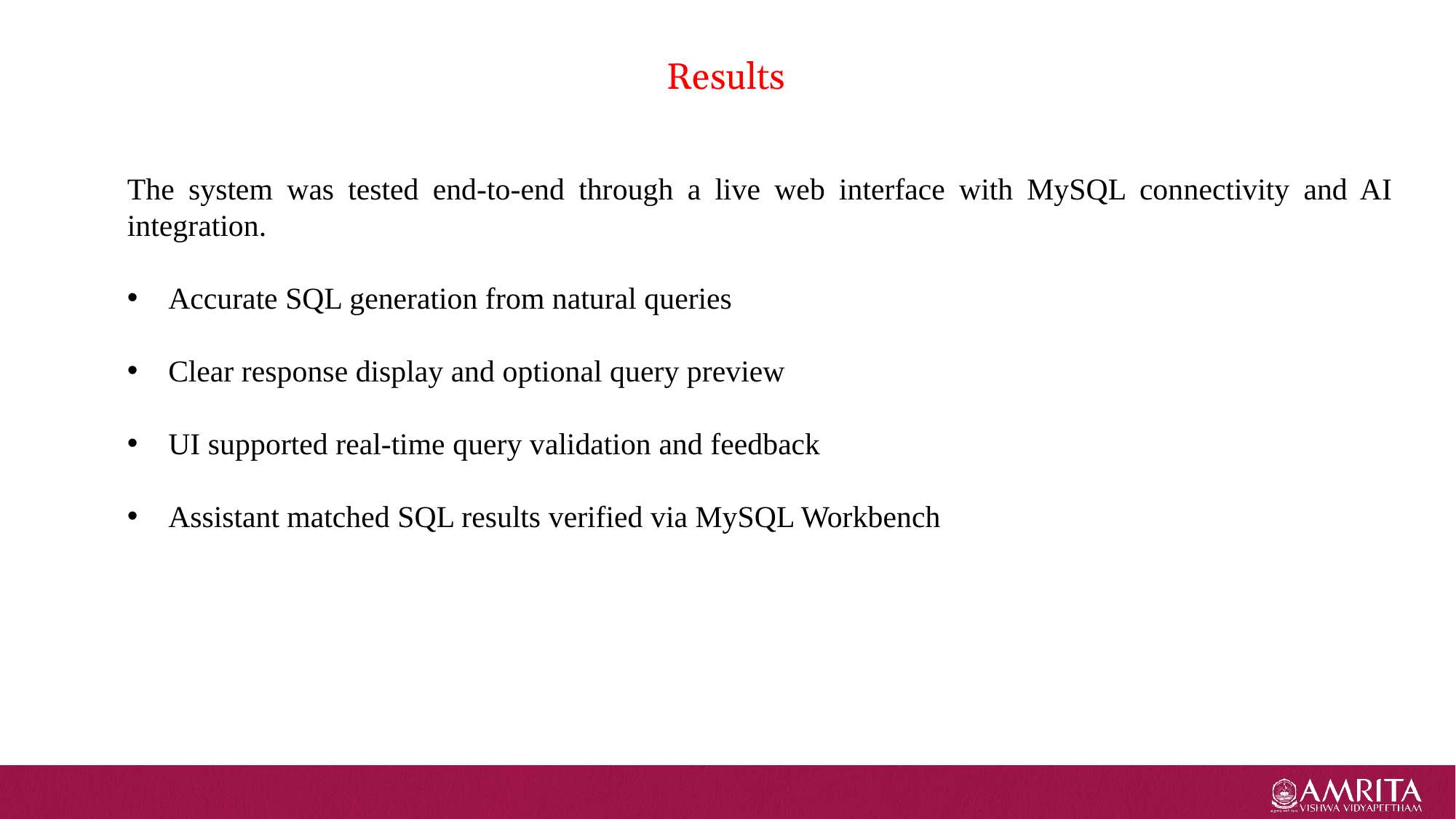

# Results
The system was tested end-to-end through a live web interface with MySQL connectivity and AI integration.

Accurate SQL generation from natural queries

Clear response display and optional query preview

UI supported real-time query validation and feedback

Assistant matched SQL results verified via MySQL Workbench
14